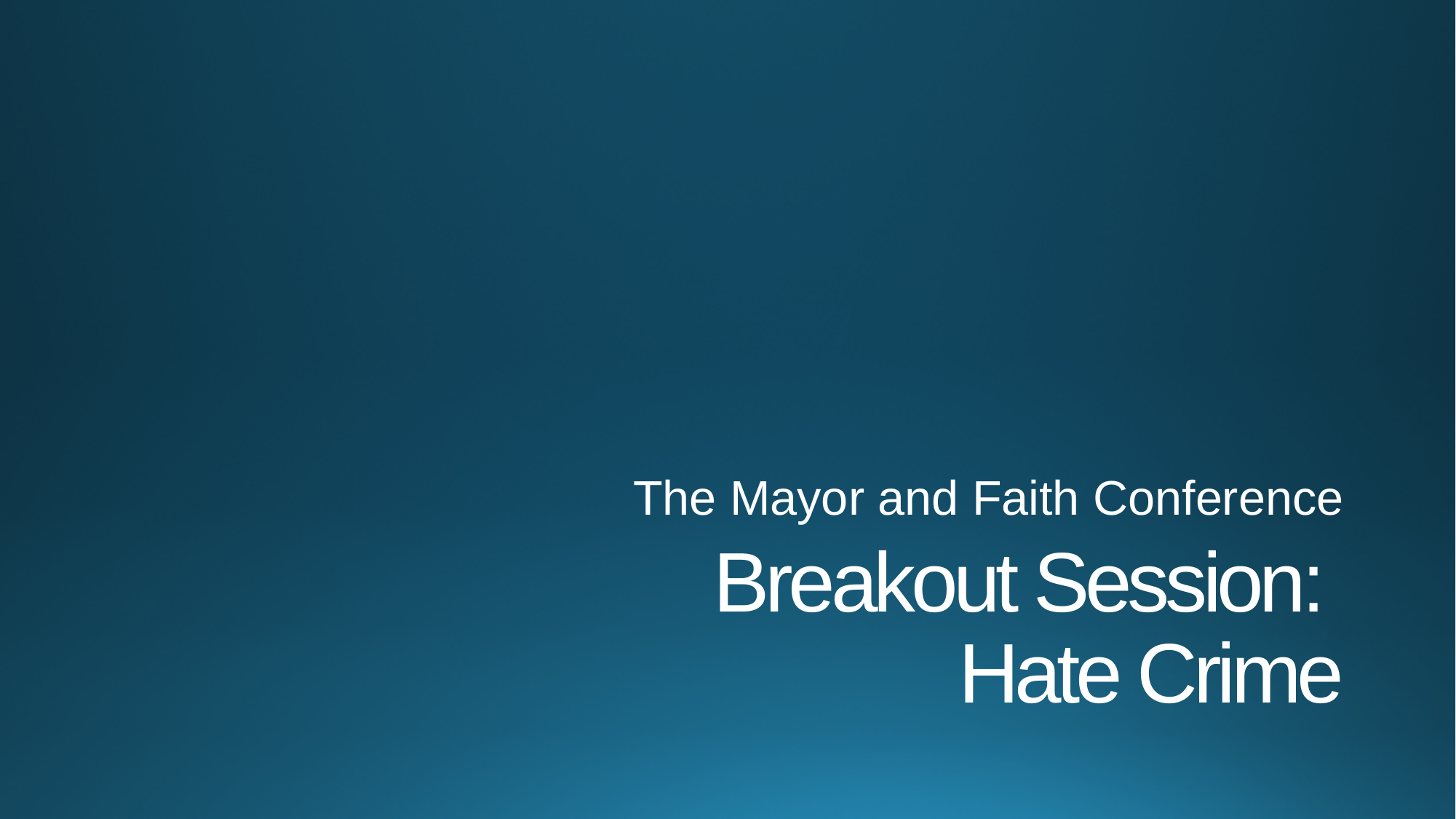

The Mayor and Faith Conference
# Breakout Session: Hate Crime